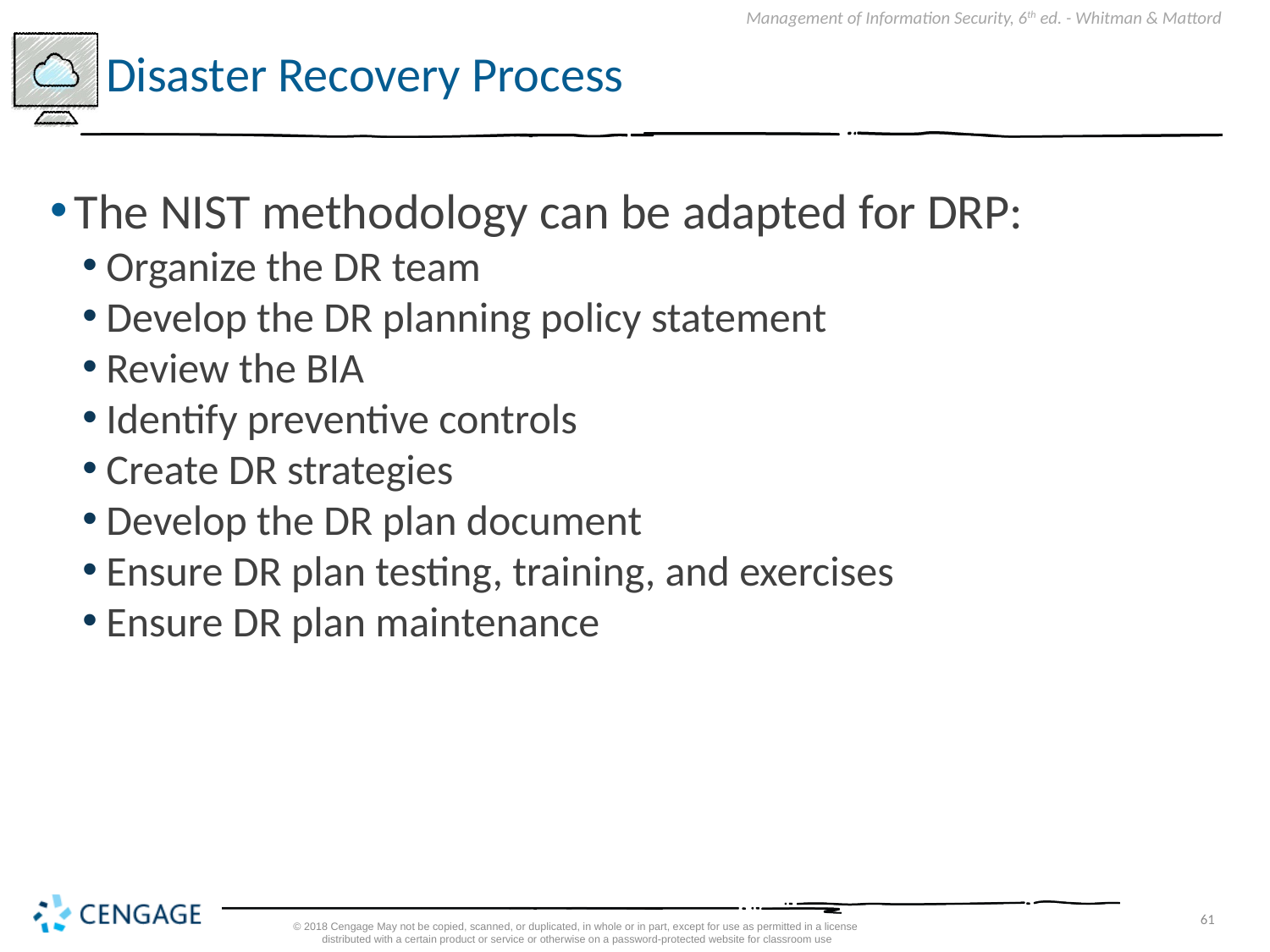

# Disaster Recovery Process
The NIST methodology can be adapted for DRP:
Organize the DR team
Develop the DR planning policy statement
Review the BIA
Identify preventive controls
Create DR strategies
Develop the DR plan document
Ensure DR plan testing, training, and exercises
Ensure DR plan maintenance